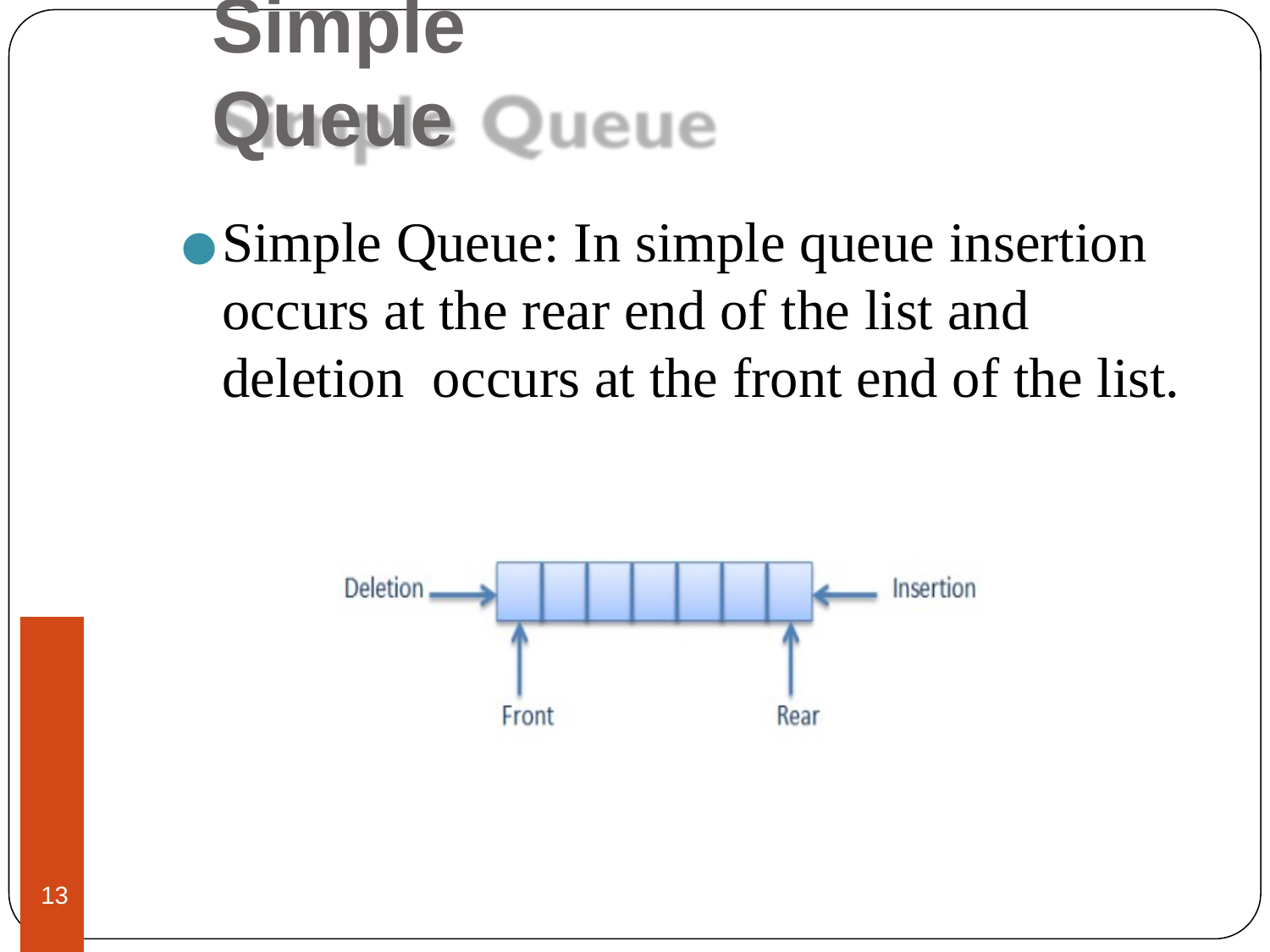

# Simple   Queue
Simple Queue: In simple queue insertion  occurs at the rear end of the list and deletion  occurs at the front end of the list.

13
Prof. K. Ad